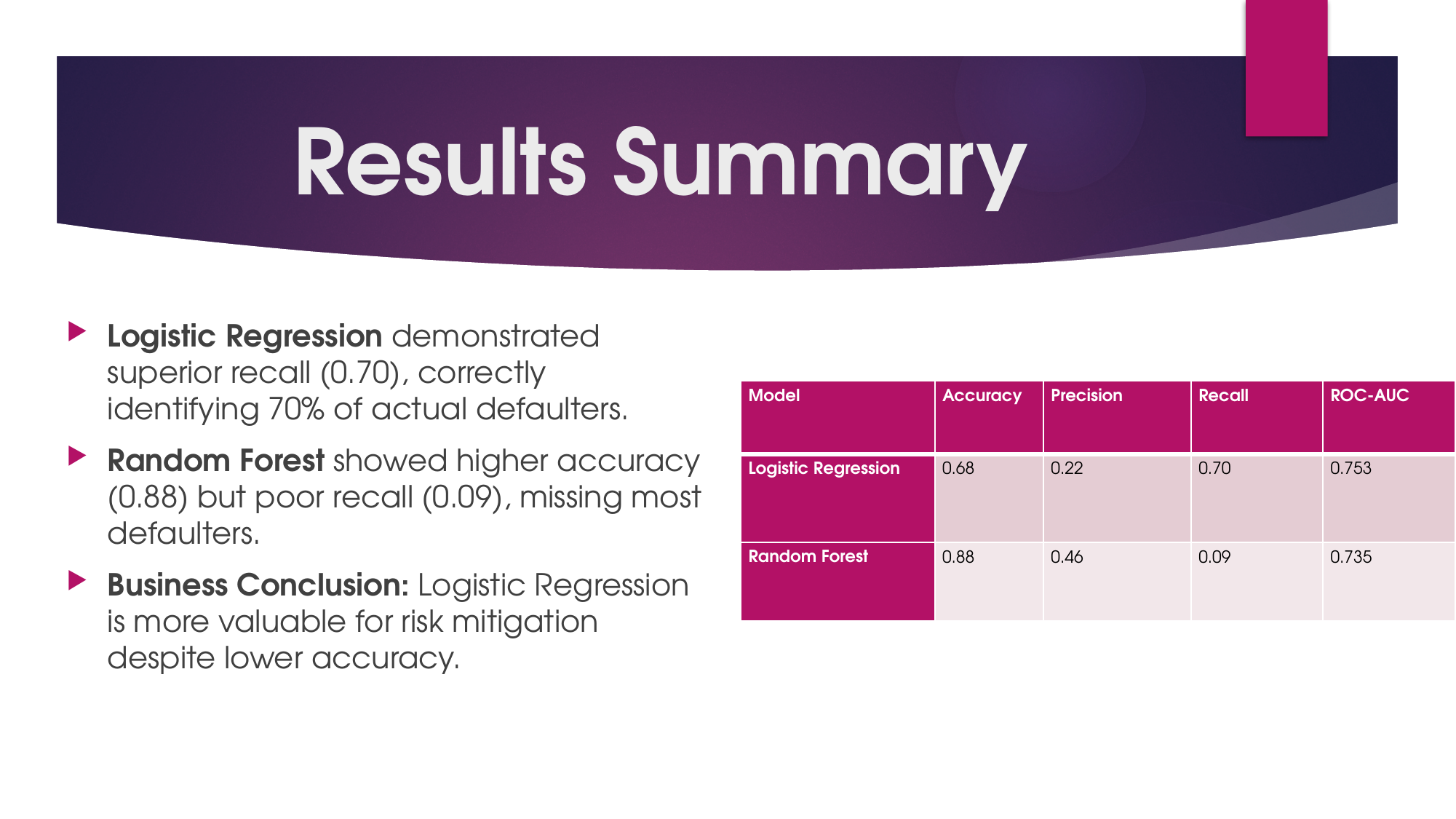

# Results Summary
Logistic Regression demonstrated superior recall (0.70), correctly identifying 70% of actual defaulters.
Random Forest showed higher accuracy (0.88) but poor recall (0.09), missing most defaulters.
Business Conclusion: Logistic Regression is more valuable for risk mitigation despite lower accuracy.

| Model | Accuracy | Precision | Recall | ROC-AUC |
| --- | --- | --- | --- | --- |
| Logistic Regression | 0.68 | 0.22 | 0.70 | 0.753 |
| Random Forest | 0.88 | 0.46 | 0.09 | 0.735 |